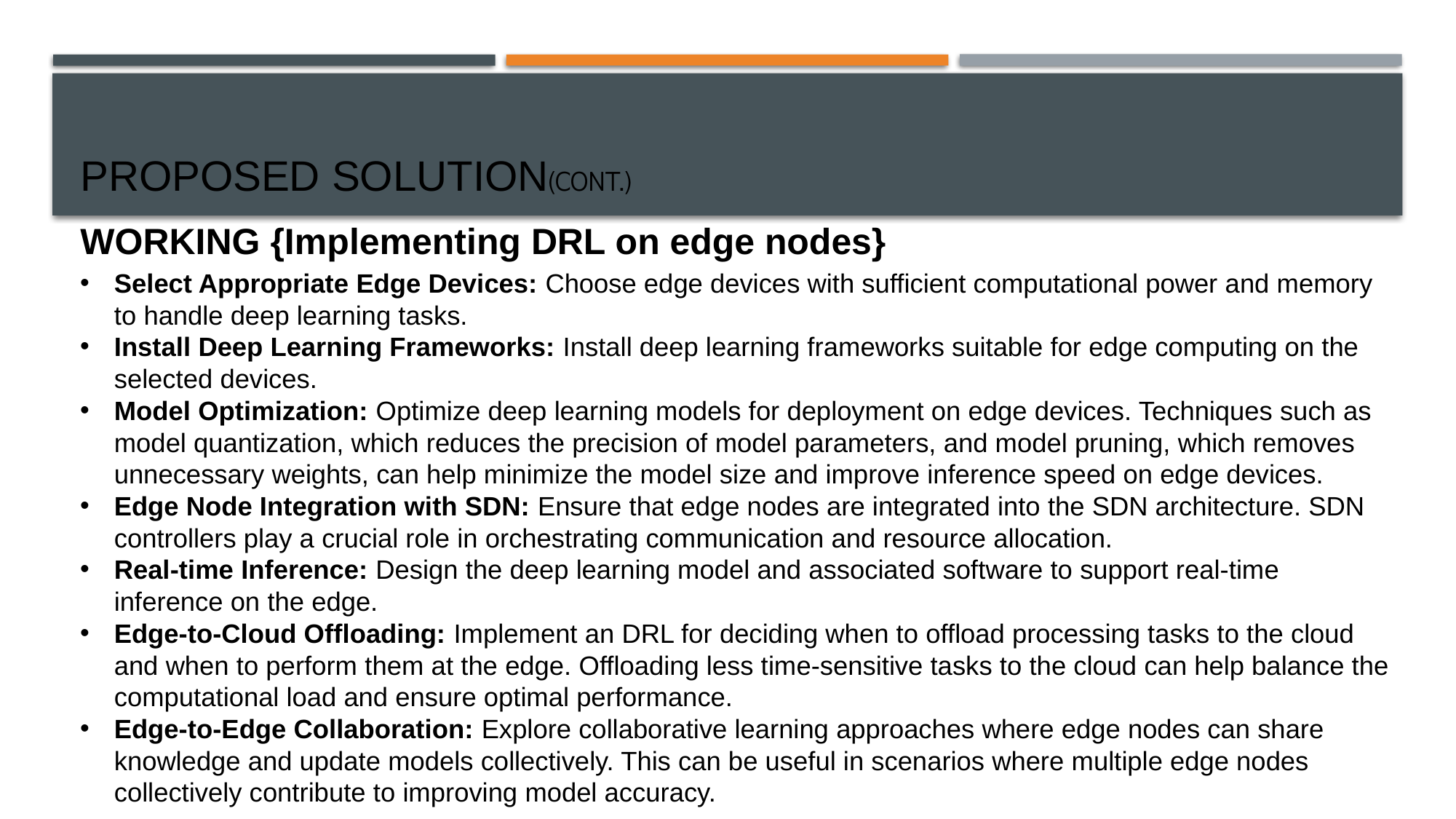

# Proposed Solution(cont.)
WORKING {Implementing DRL on edge nodes}
Select Appropriate Edge Devices: Choose edge devices with sufficient computational power and memory to handle deep learning tasks.
Install Deep Learning Frameworks: Install deep learning frameworks suitable for edge computing on the selected devices.
Model Optimization: Optimize deep learning models for deployment on edge devices. Techniques such as model quantization, which reduces the precision of model parameters, and model pruning, which removes unnecessary weights, can help minimize the model size and improve inference speed on edge devices.
Edge Node Integration with SDN: Ensure that edge nodes are integrated into the SDN architecture. SDN controllers play a crucial role in orchestrating communication and resource allocation.
Real-time Inference: Design the deep learning model and associated software to support real-time inference on the edge.
Edge-to-Cloud Offloading: Implement an DRL for deciding when to offload processing tasks to the cloud and when to perform them at the edge. Offloading less time-sensitive tasks to the cloud can help balance the computational load and ensure optimal performance.
Edge-to-Edge Collaboration: Explore collaborative learning approaches where edge nodes can share knowledge and update models collectively. This can be useful in scenarios where multiple edge nodes collectively contribute to improving model accuracy.